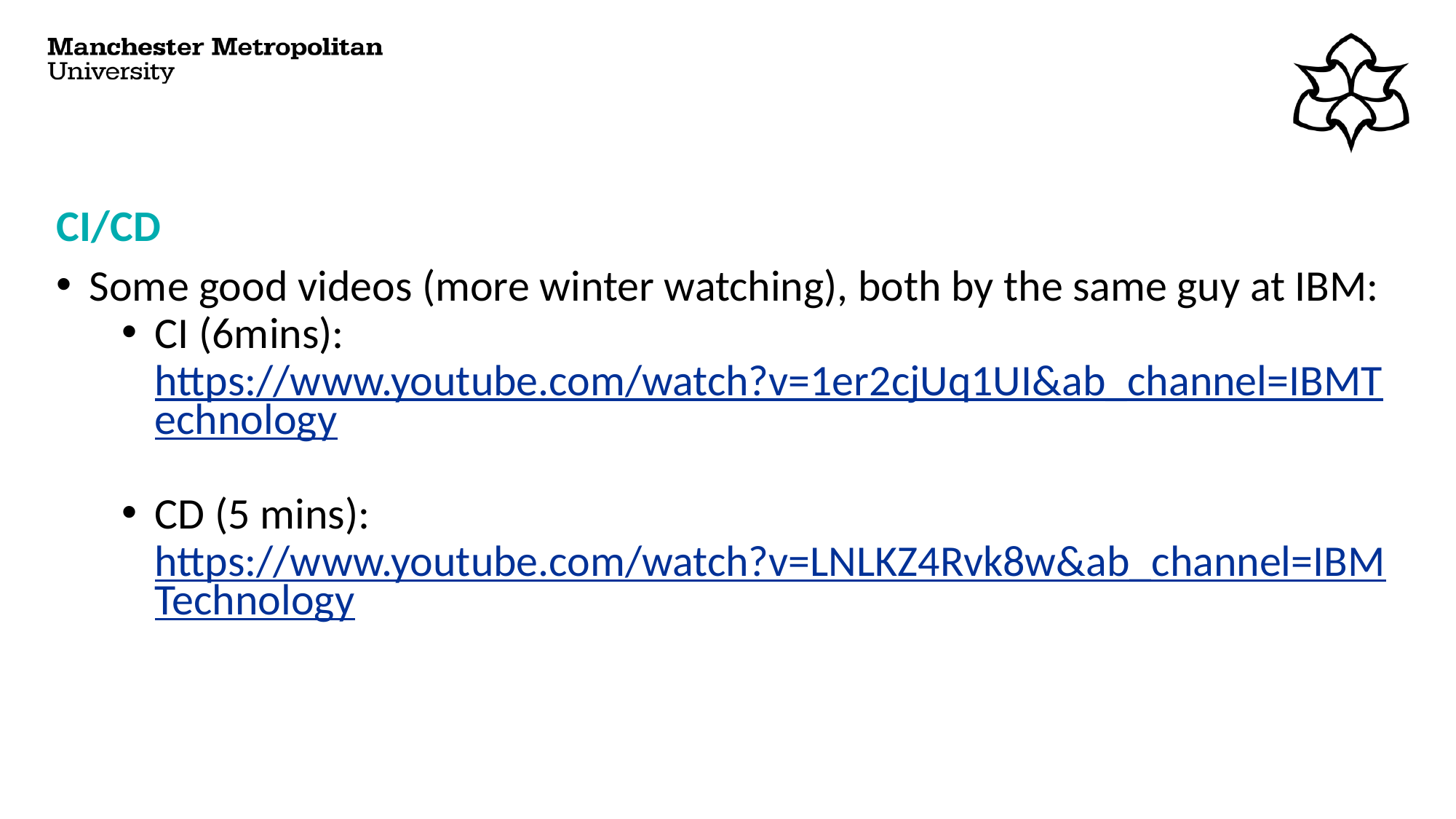

# CI/CD
Some good videos (more winter watching), both by the same guy at IBM:
CI (6mins): https://www.youtube.com/watch?v=1er2cjUq1UI&ab_channel=IBMTechnology
CD (5 mins): https://www.youtube.com/watch?v=LNLKZ4Rvk8w&ab_channel=IBMTechnology